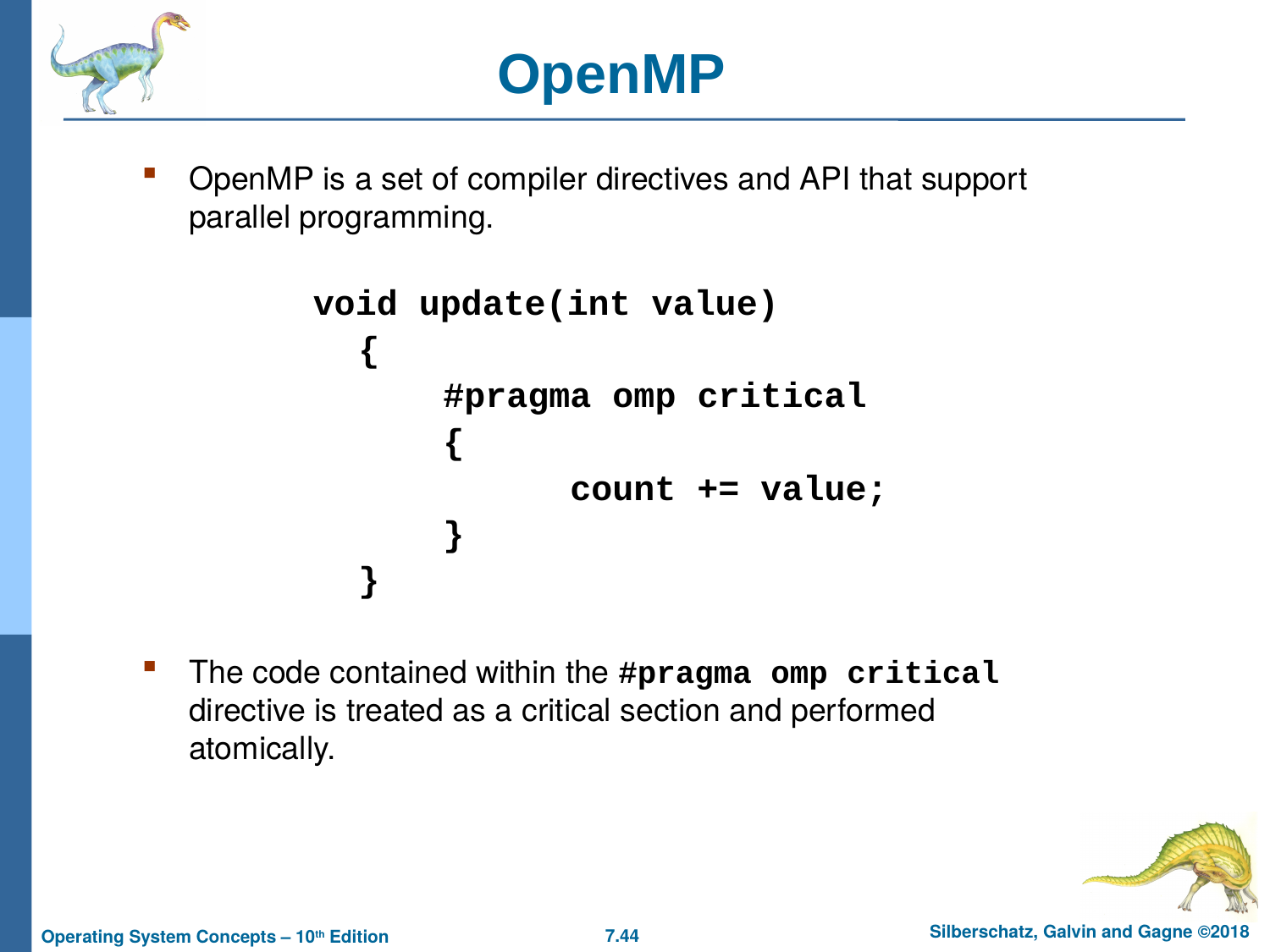

OpenMP

OpenMP is a set of compiler directives and API that support parallel programming.

         void update(int value)
		  {
			#pragma omp critical
			{
				count += value;
			}
		  }

The code contained within the #pragma omp critical directive is treated as a critical section and performed atomically.